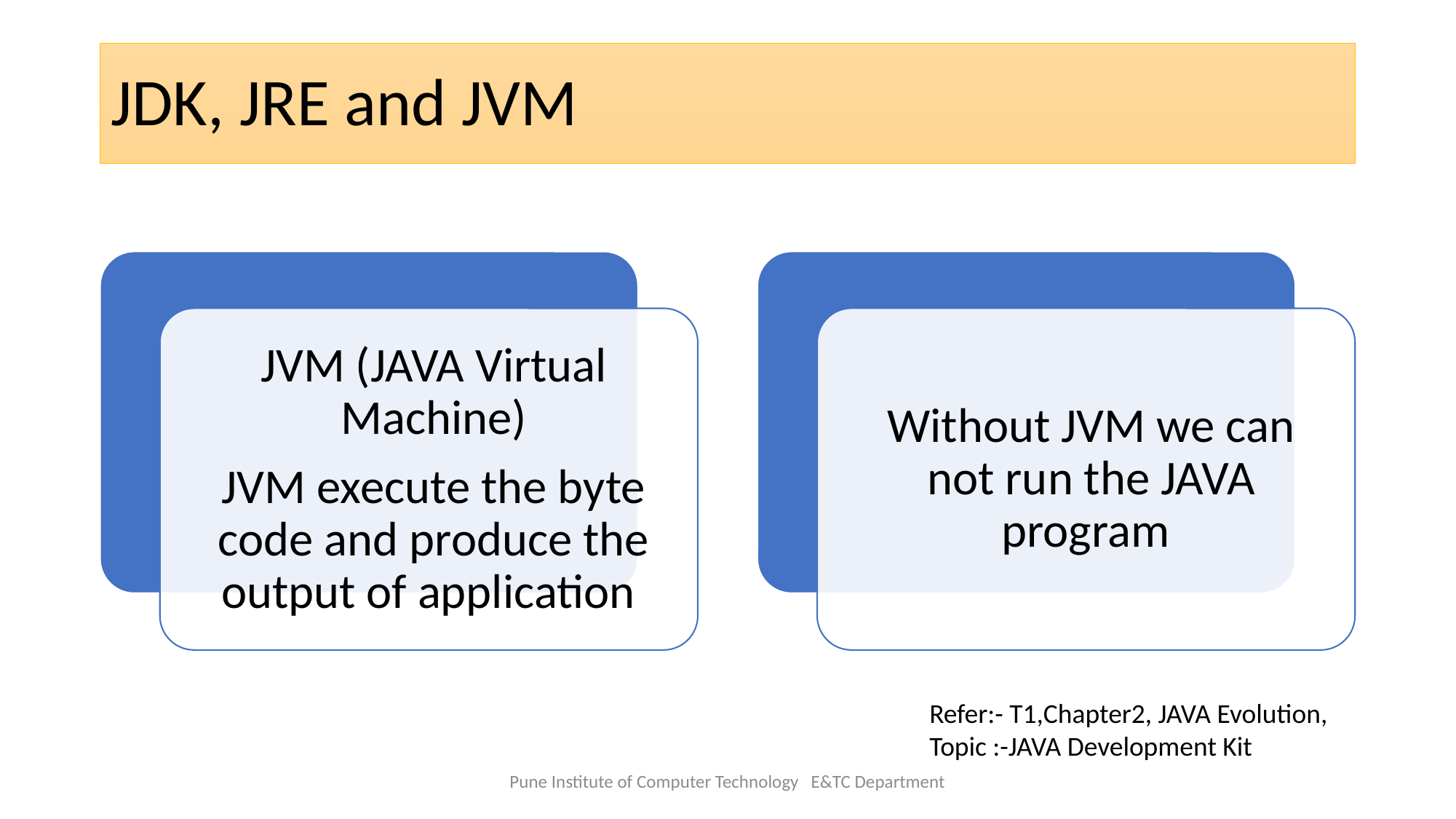

# JDK, JRE and JVM
JVM (JAVA Virtual Machine)
JVM execute the byte code and produce the output of application
Without JVM we can not run the JAVA program
Refer:- T1,Chapter2, JAVA Evolution,
Topic :-JAVA Development Kit
Pune Institute of Computer Technology   E&TC Department